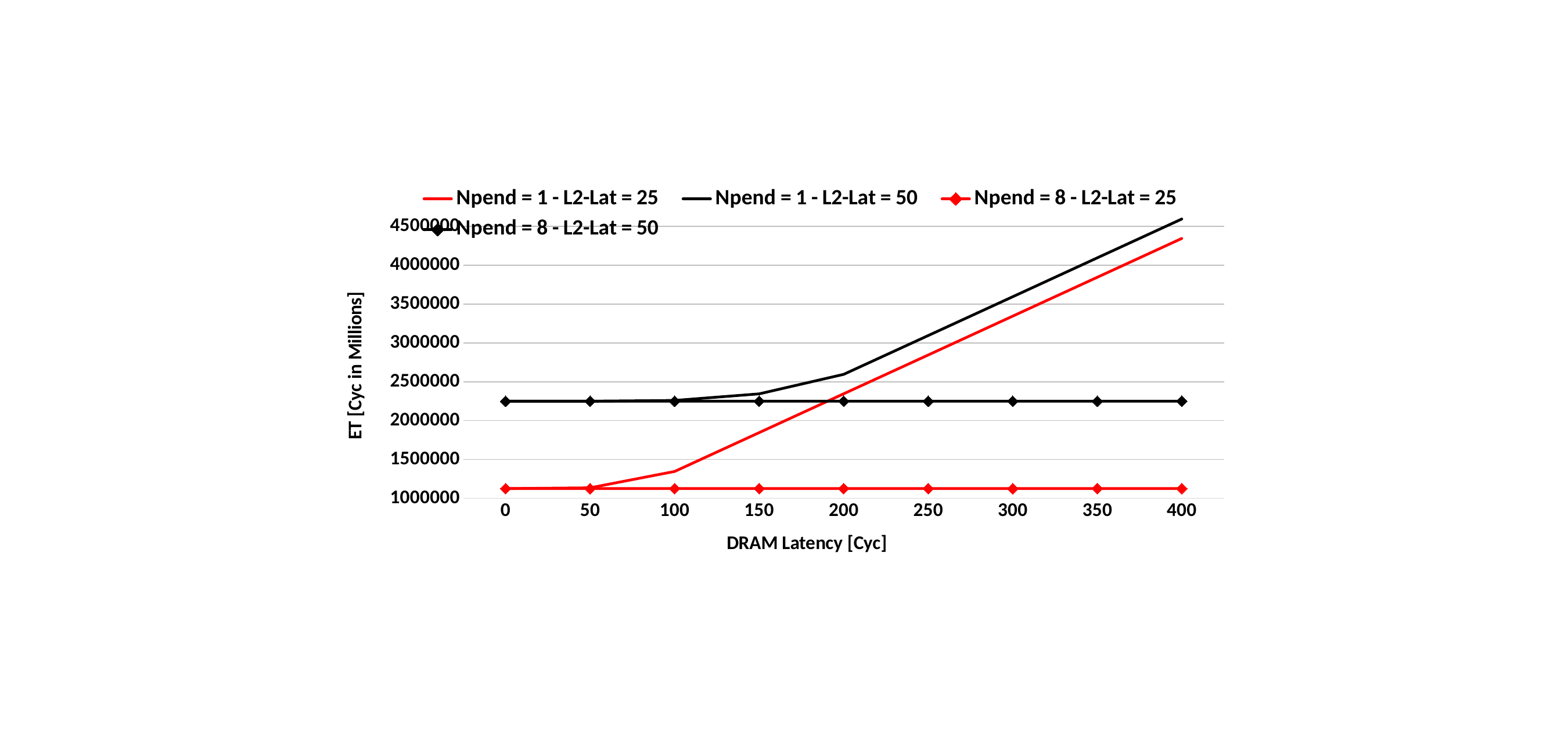

### Chart

| Category | Npend = 1 - L2-Lat = 25 | Npend = 1 - L2-Lat = 50 | Npend = 8 - L2-Lat = 25 | Npend = 8 - L2-Lat = 50 |
|---|---|---|---|---|
| 0 | 1124613.0 | 2249213.0 | 1124612.0 | 2249212.0 |
| 50 | 1134711.0 | 2249265.0 | 1124661.0 | 2249261.0 |
| 100 | 1345064.0 | 2259361.0 | 1124711.0 | 2249311.0 |
| 150 | 1845064.0 | 2344339.0 | 1124761.0 | 2249361.0 |
| 200 | 2345064.0 | 2595139.0 | 1124811.0 | 2249411.0 |
| 250 | 2845064.0 | 3095139.0 | 1124861.0 | 2249461.0 |
| 300 | 3345064.0 | 3595139.0 | 1124911.0 | 2249511.0 |
| 350 | 3845064.0 | 4095139.0 | 1124961.0 | 2249561.0 |
| 400 | 4345064.0 | 4595139.0 | 1125011.0 | 2249611.0 |